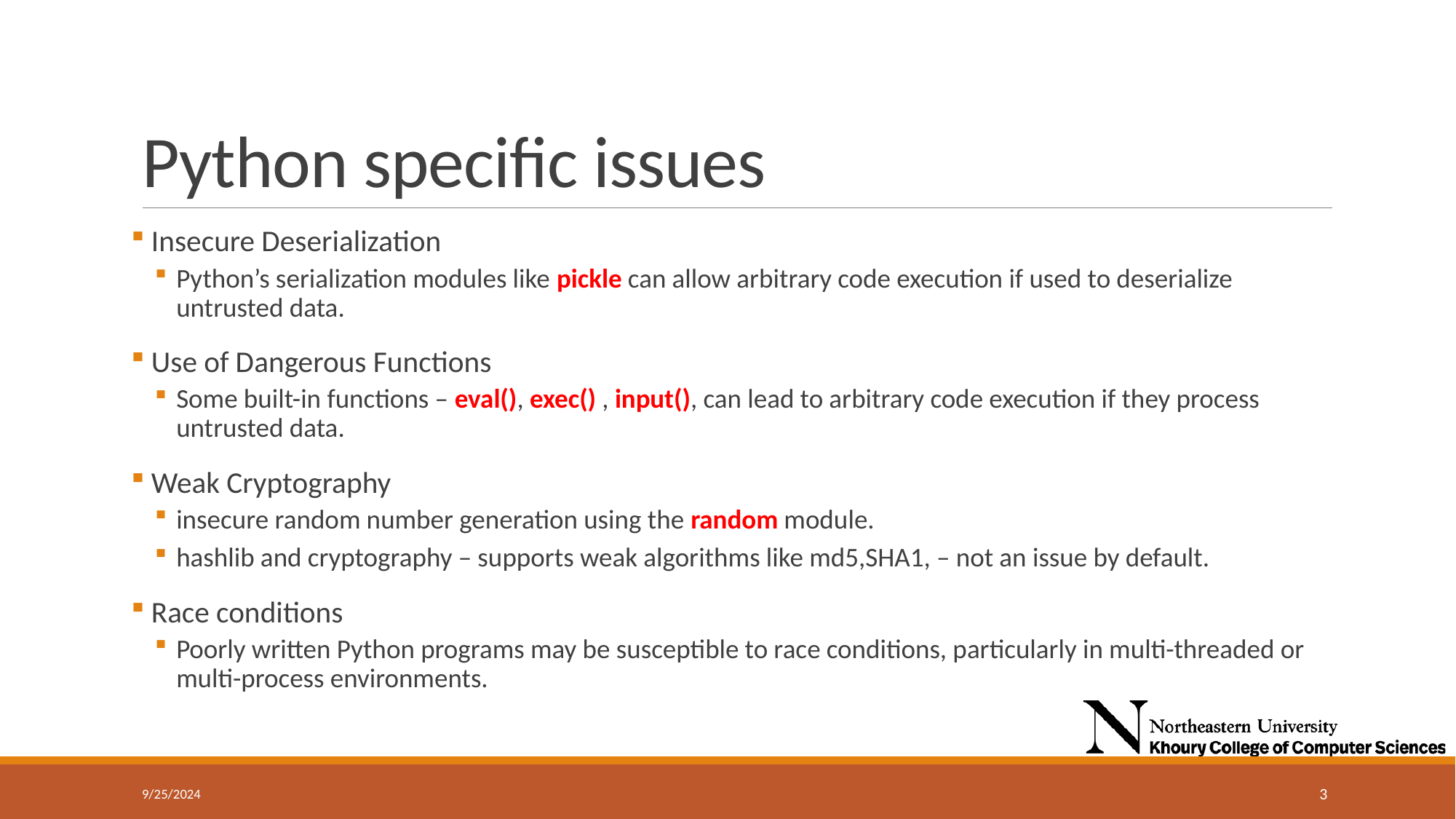

# Python specific issues
 Insecure Deserialization
Python’s serialization modules like pickle can allow arbitrary code execution if used to deserialize untrusted data.
 Use of Dangerous Functions
Some built-in functions – eval(), exec() , input(), can lead to arbitrary code execution if they process untrusted data.
 Weak Cryptography
insecure random number generation using the random module.
hashlib and cryptography – supports weak algorithms like md5,SHA1, – not an issue by default.
 Race conditions
Poorly written Python programs may be susceptible to race conditions, particularly in multi-threaded or multi-process environments.
9/25/2024
3